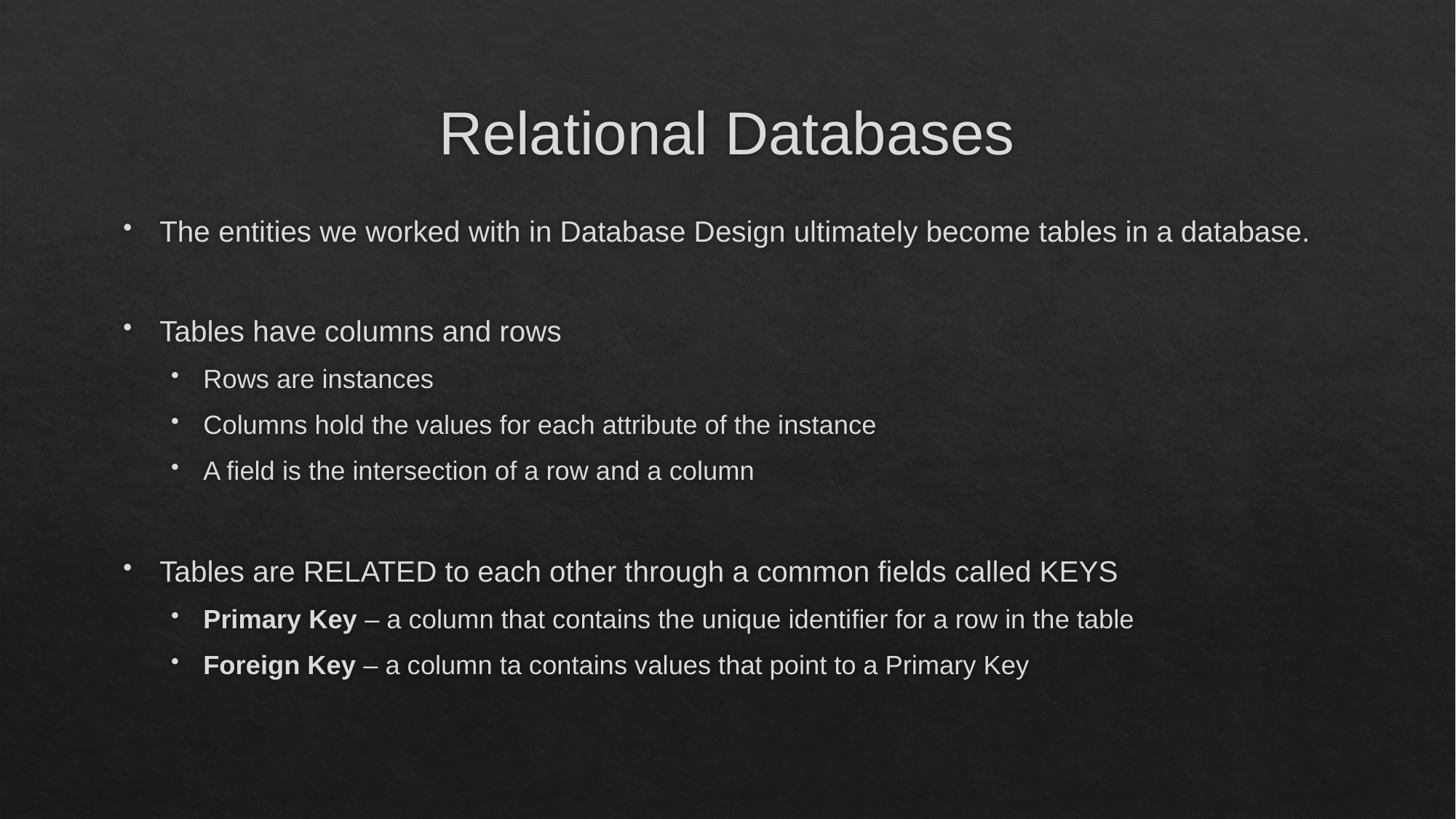

# Relational Databases
The entities we worked with in Database Design ultimately become tables in a database.

Tables have columns and rows
Rows are instances
Columns hold the values for each attribute of the instance
A field is the intersection of a row and a column

Tables are RELATED to each other through a common fields called KEYS
Primary Key – a column that contains the unique identifier for a row in the table
Foreign Key – a column ta contains values that point to a Primary Key